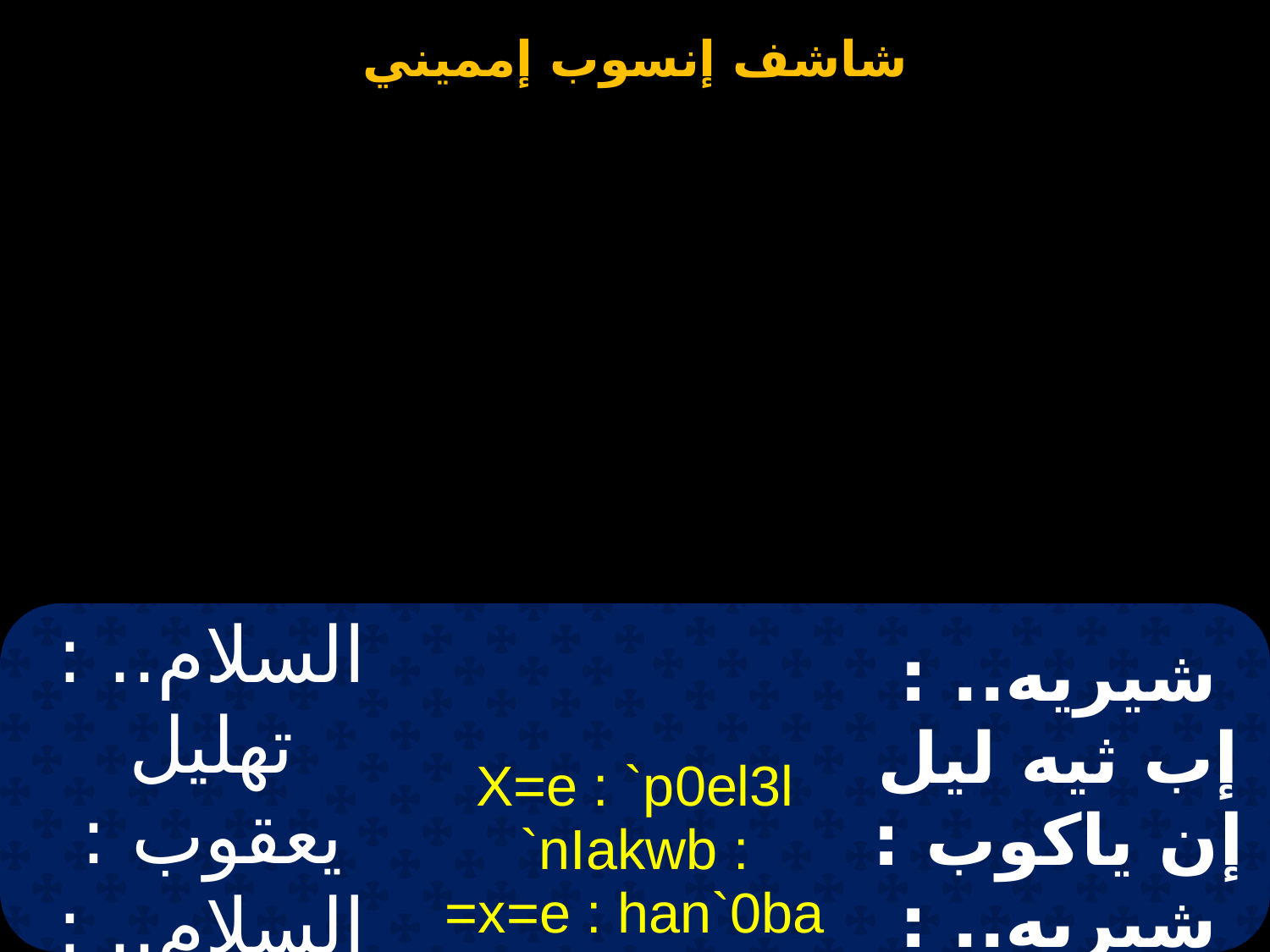

| السلام.. : تهليل يعقوب : السلام.. : ربوات مضاعفة | X=e : `p0el3l `nIakwb : =x=e : han`0ba `nkwb | شيريه.. : إب ثيه ليل إن ياكوب : شيريه.. : هـان إثفا إن كوب |
| --- | --- | --- |